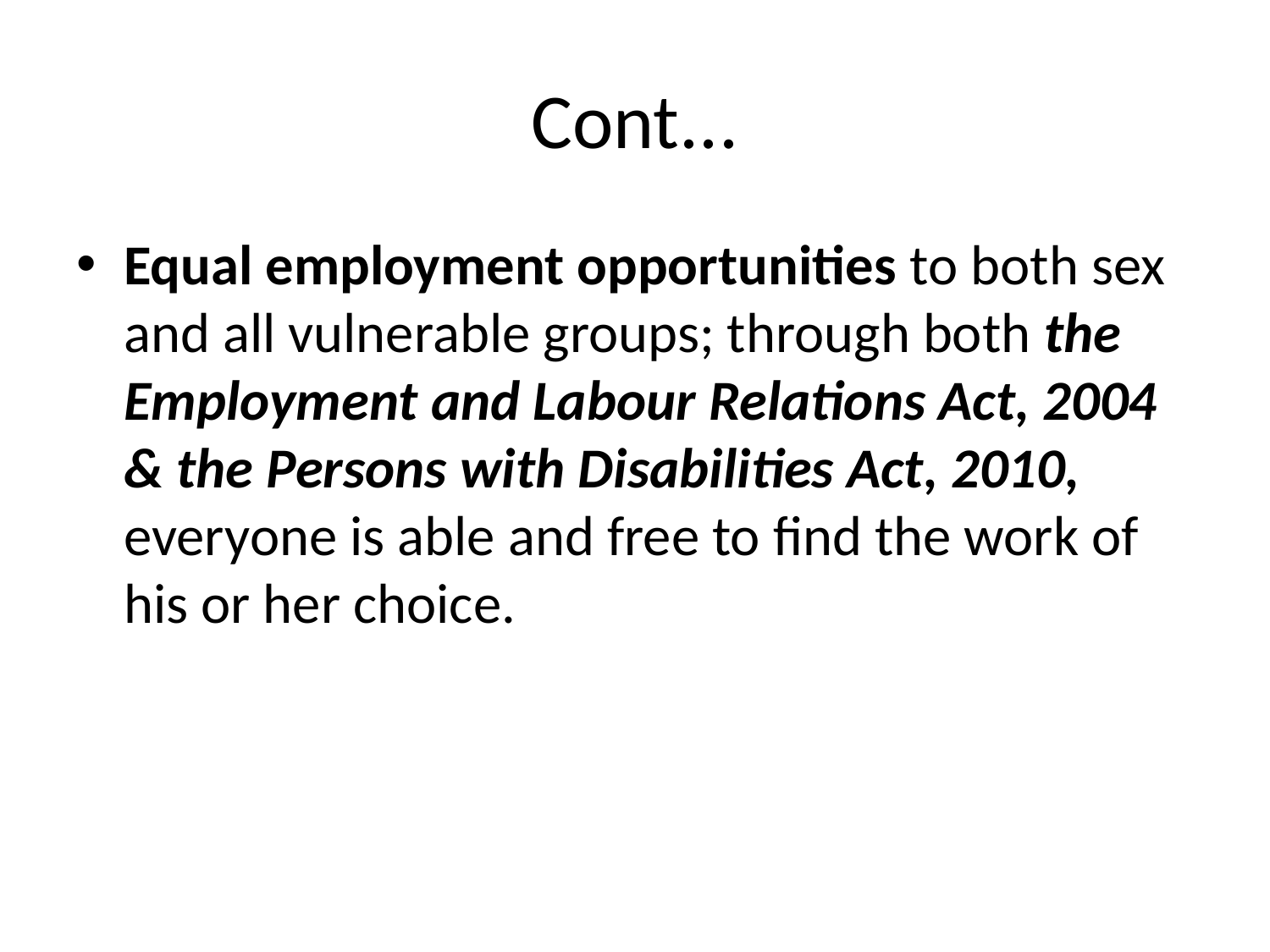

# Cont...
Equal employment opportunities to both sex and all vulnerable groups; through both the Employment and Labour Relations Act, 2004  & the Persons with Disabilities Act, 2010, everyone is able and free to find the work of his or her choice.